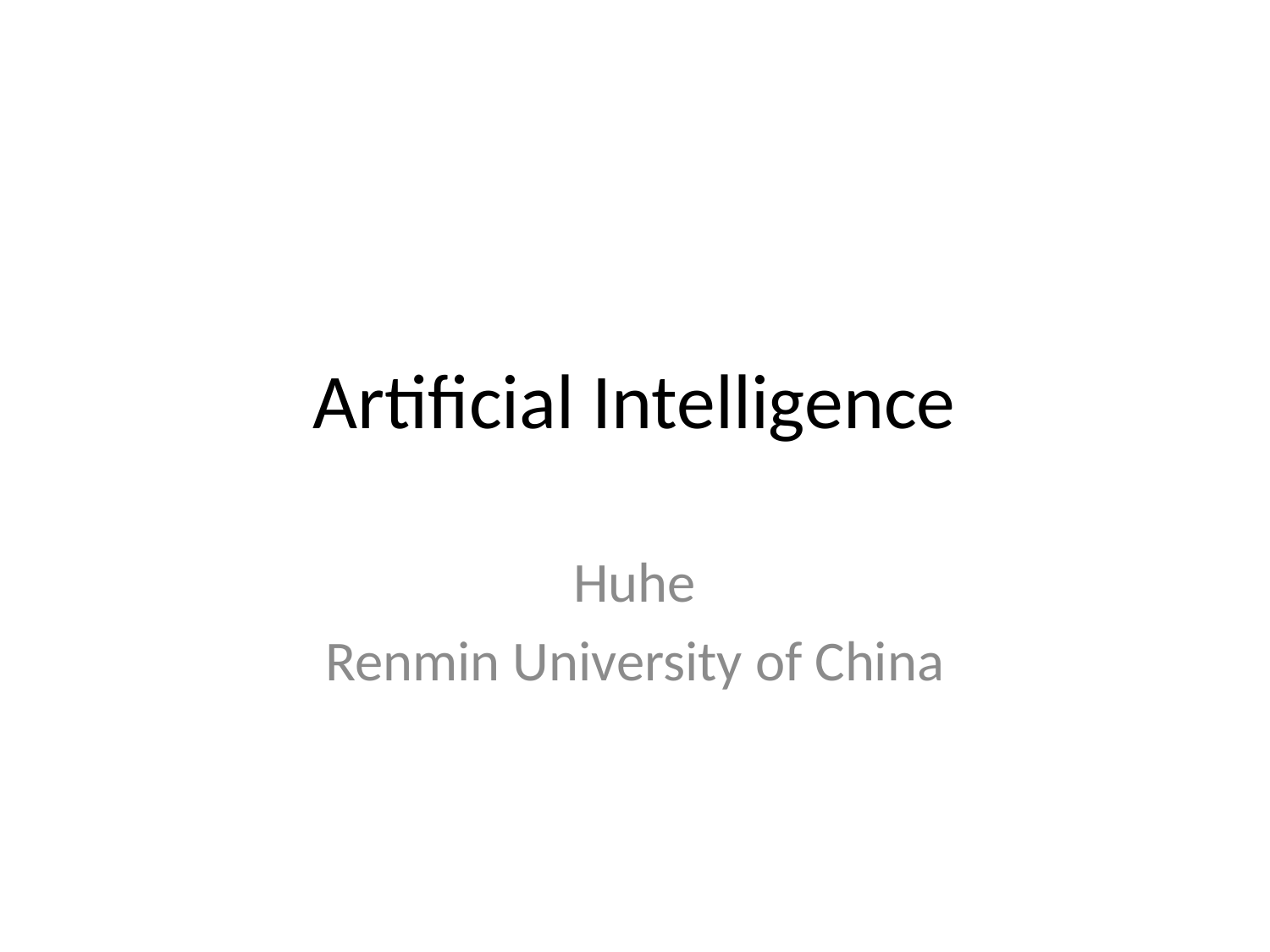

# Artificial Intelligence
Huhe
Renmin University of China